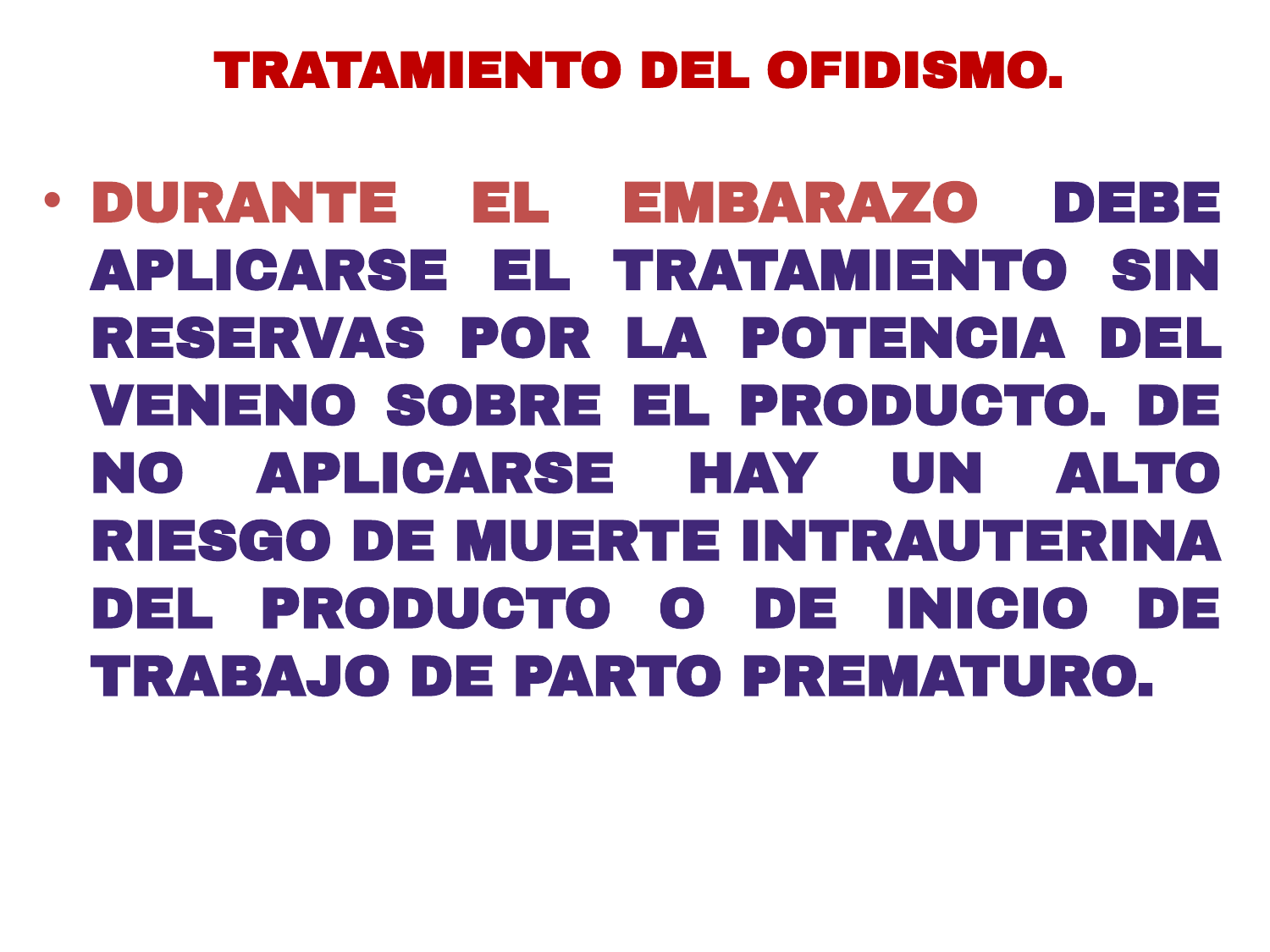

# TRATAMIENTO DEL OFIDISMO.
DURANTE EL EMBARAZO DEBE APLICARSE EL TRATAMIENTO SIN RESERVAS POR LA POTENCIA DEL VENENO SOBRE EL PRODUCTO. DE NO APLICARSE HAY UN ALTO RIESGO DE MUERTE INTRAUTERINA DEL PRODUCTO O DE INICIO DE TRABAJO DE PARTO PREMATURO.